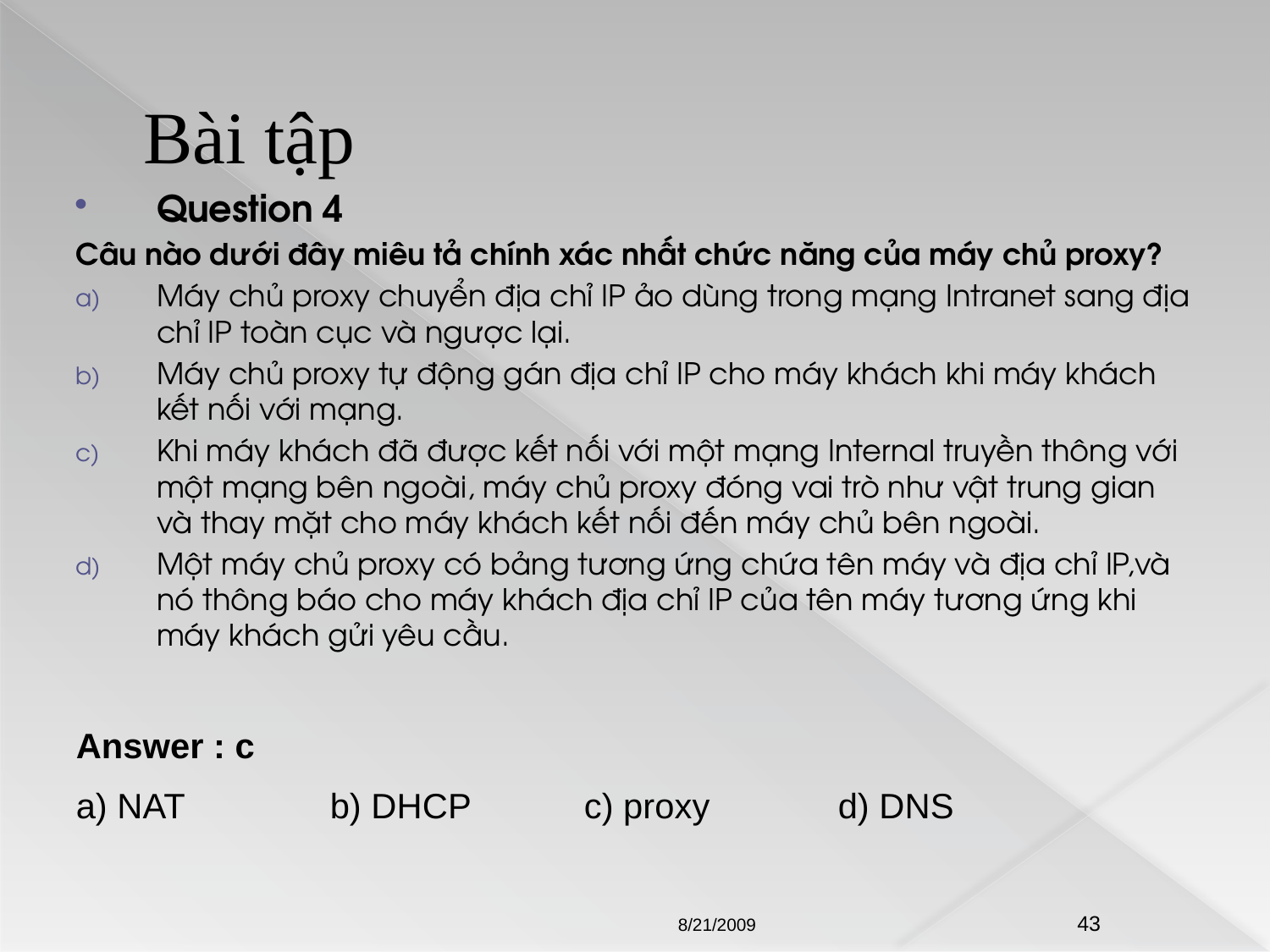

# Bài tập
Question 4
Câu nào dưới đây miêu tả chính xác nhất chức năng của máy chủ proxy?
Máy chủ proxy chuyển địa chỉ IP ảo dùng trong mạng Intranet sang địa chỉ IP toàn cục và ngược lại.
Máy chủ proxy tự động gán địa chỉ IP cho máy khách khi máy khách kết nối với mạng.
Khi máy khách đã được kết nối với một mạng Internal truyền thông với một mạng bên ngoài, máy chủ proxy đóng vai trò như vật trung gian và thay mặt cho máy khách kết nối đến máy chủ bên ngoài.
Một máy chủ proxy có bảng tương ứng chứa tên máy và địa chỉ IP,và nó thông báo cho máy khách địa chỉ IP của tên máy tương ứng khi máy khách gửi yêu cầu.
Answer : c
a) NAT		b) DHCP	c) proxy		d) DNS
8/21/2009
43